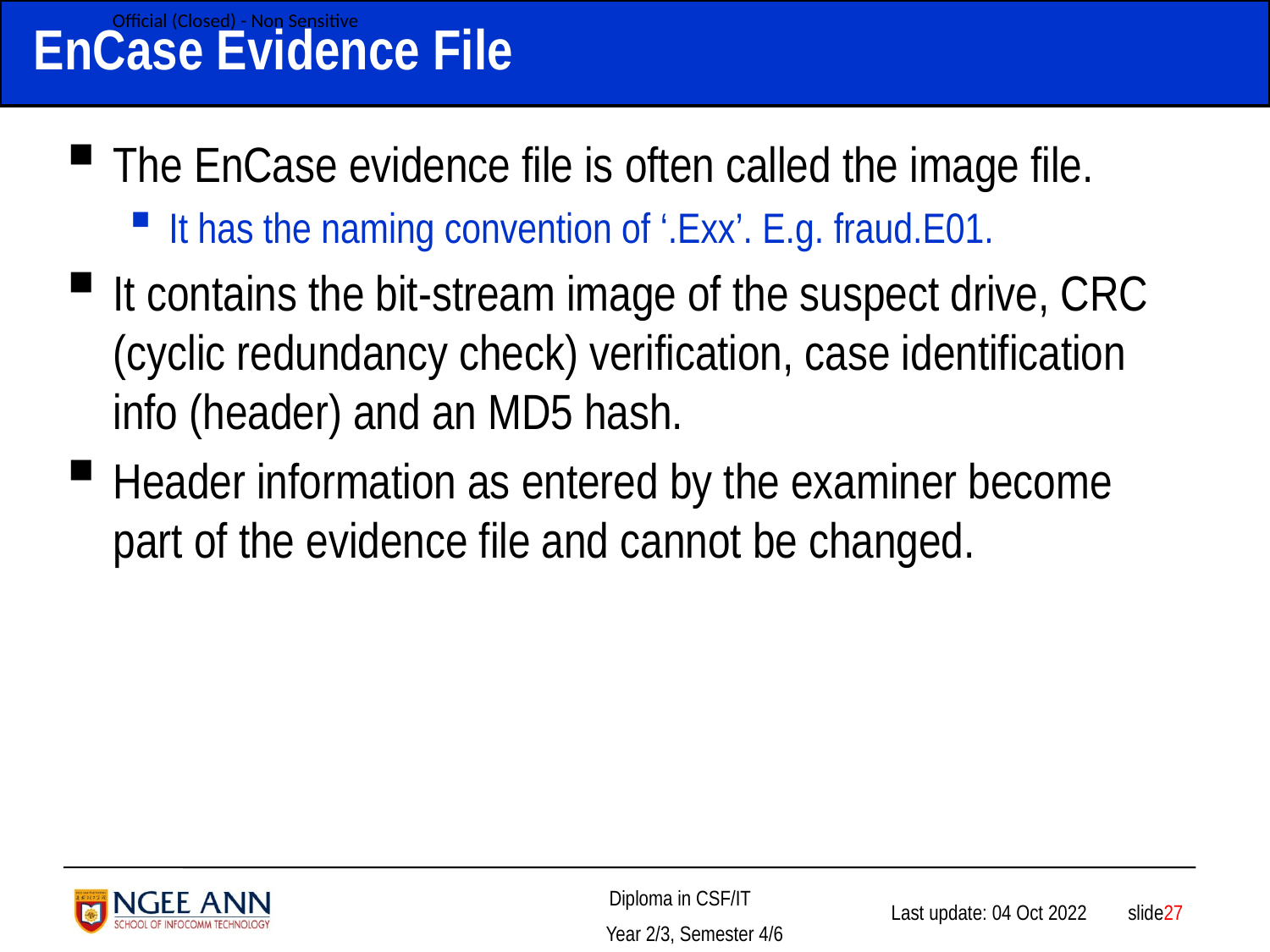

# EnCase Evidence File
The EnCase evidence file is often called the image file.
It has the naming convention of ‘.Exx’. E.g. fraud.E01.
It contains the bit-stream image of the suspect drive, CRC (cyclic redundancy check) verification, case identification info (header) and an MD5 hash.
Header information as entered by the examiner become part of the evidence file and cannot be changed.

    slide27